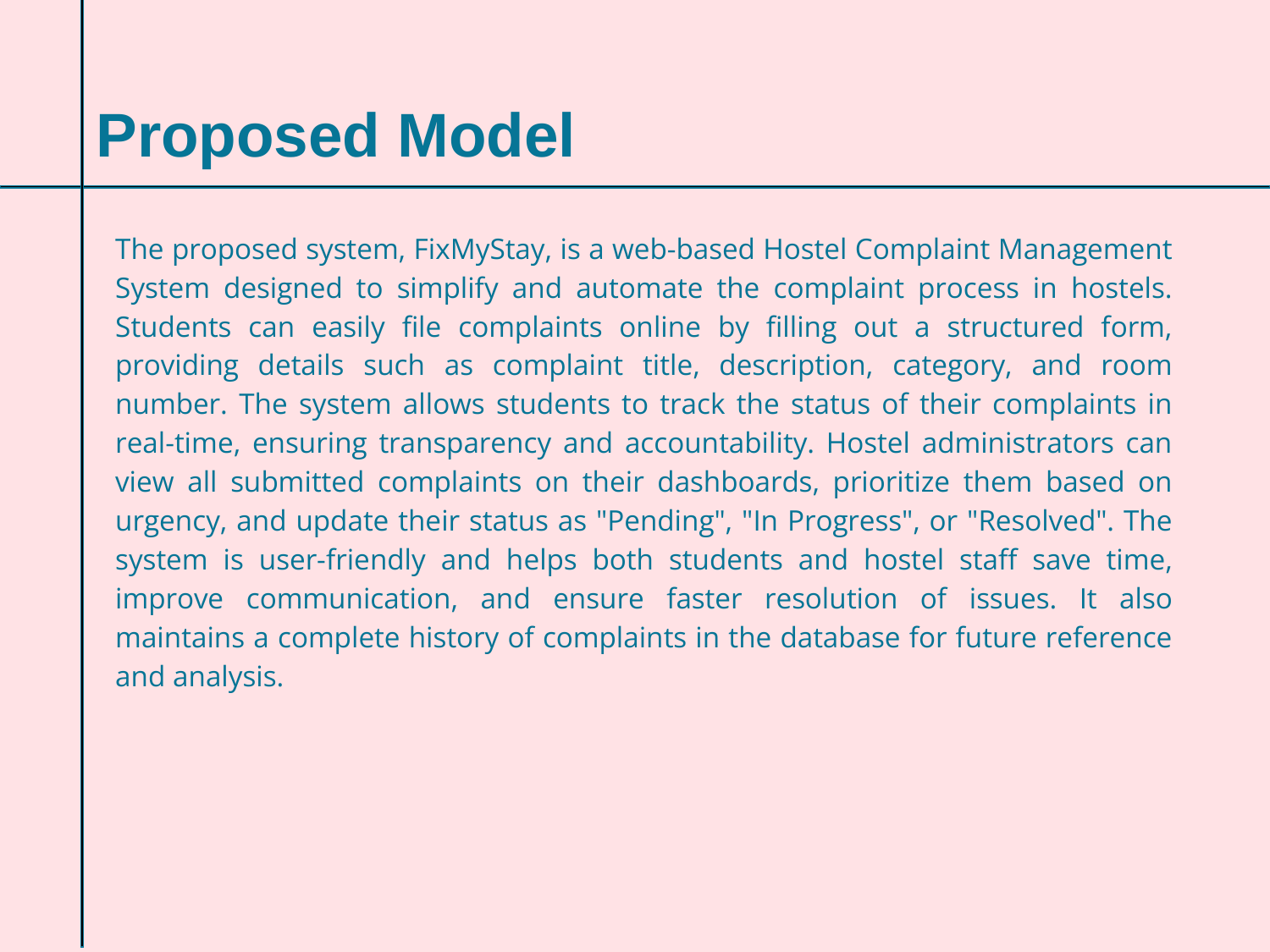

# Proposed Model

The proposed system, FixMyStay, is a web-based Hostel Complaint Management System designed to simplify and automate the complaint process in hostels. Students can easily file complaints online by filling out a structured form, providing details such as complaint title, description, category, and room number. The system allows students to track the status of their complaints in real-time, ensuring transparency and accountability. Hostel administrators can view all submitted complaints on their dashboards, prioritize them based on urgency, and update their status as "Pending", "In Progress", or "Resolved". The system is user-friendly and helps both students and hostel staff save time, improve communication, and ensure faster resolution of issues. It also maintains a complete history of complaints in the database for future reference and analysis.